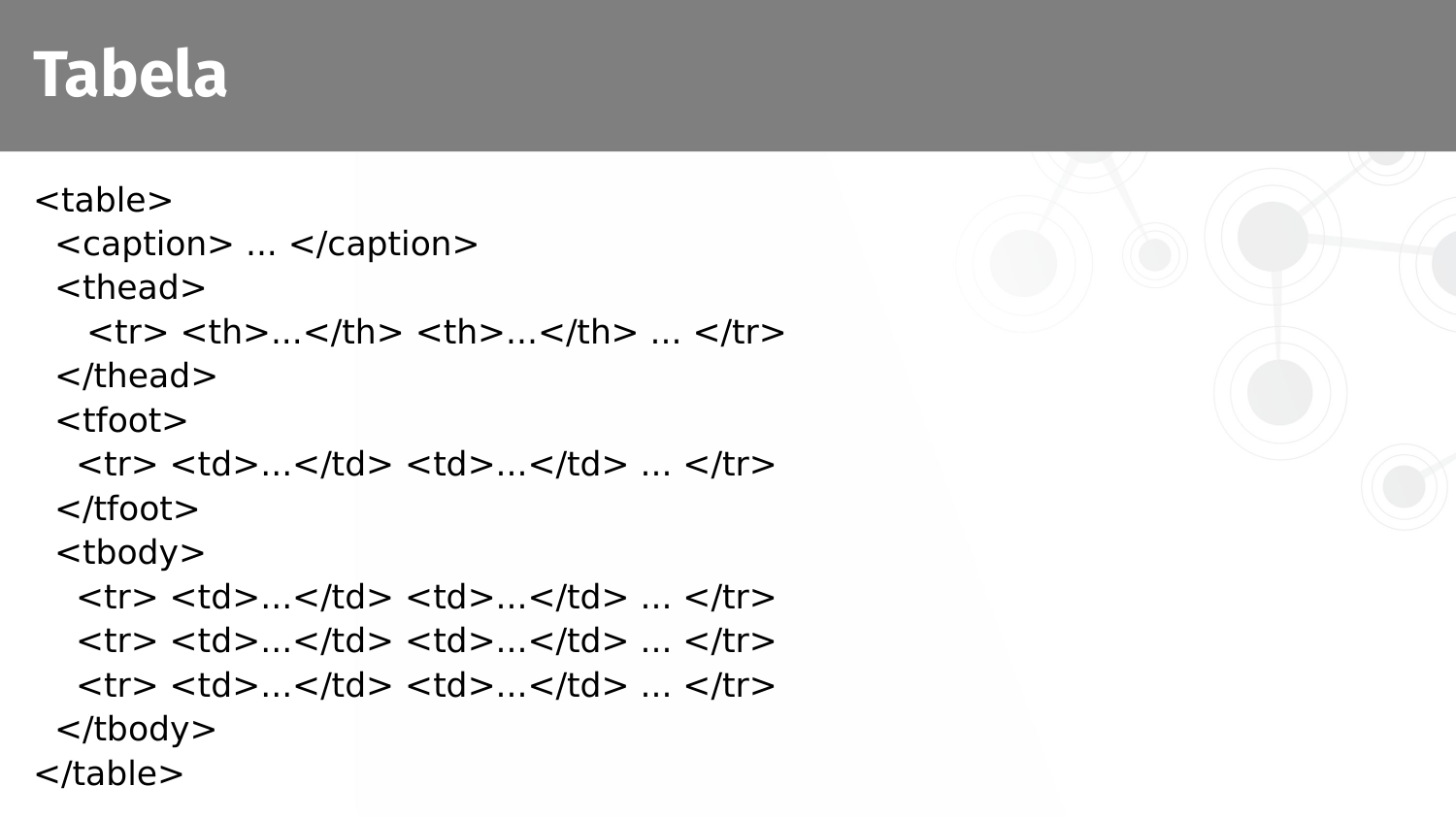

# Tabela
<table>
  <caption> ... </caption>
  <thead>
     <tr> <th>...</th> <th>...</th> ... </tr>
  </thead>
  <tfoot>
    <tr> <td>...</td> <td>...</td> ... </tr>
  </tfoot>
  <tbody>
    <tr> <td>...</td> <td>...</td> ... </tr>
    <tr> <td>...</td> <td>...</td> ... </tr>
    <tr> <td>...</td> <td>...</td> ... </tr>
  </tbody>
</table>